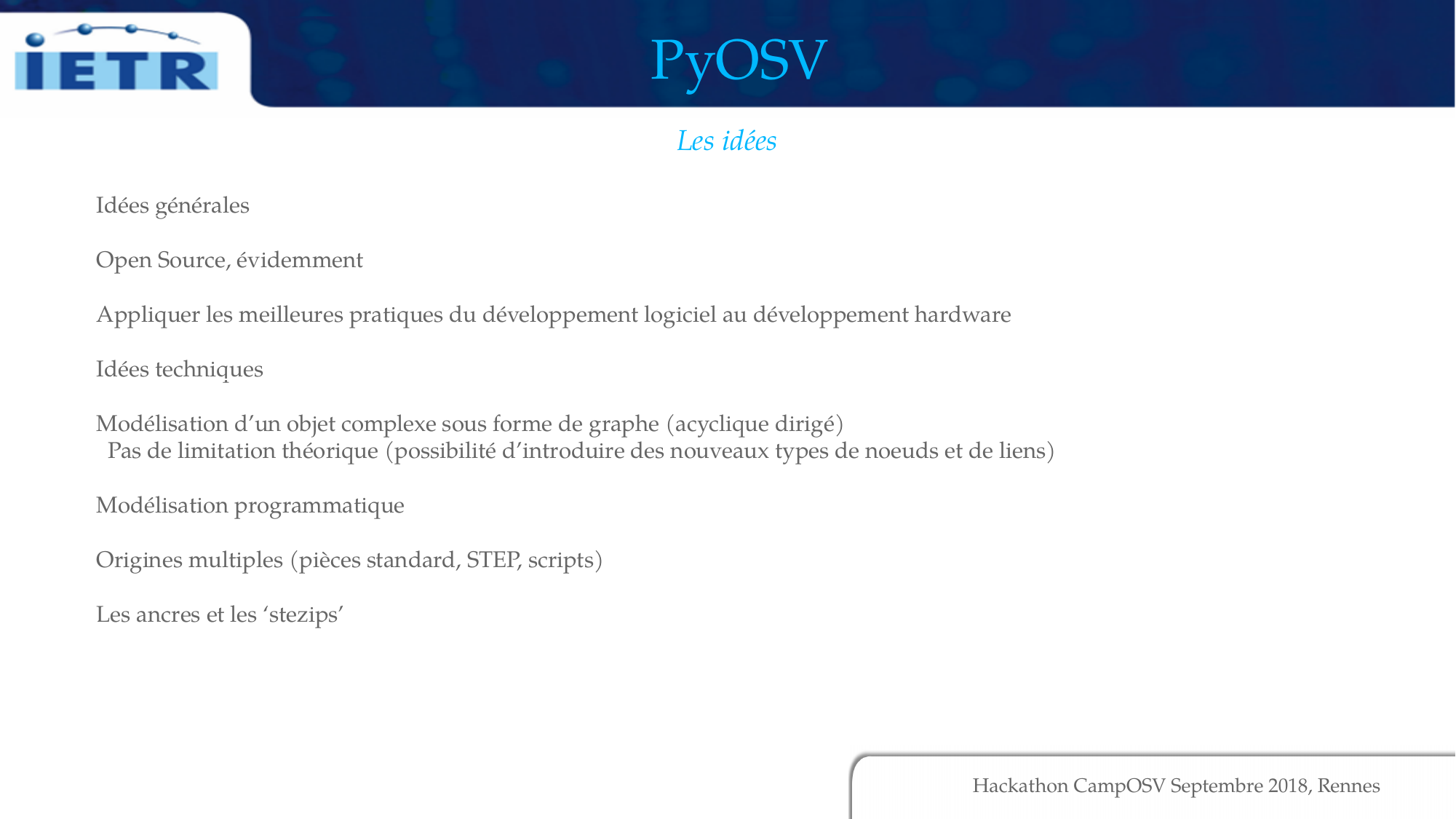

PyOSV
Les idées
Idées générales

Open Source, évidemment

Appliquer les meilleures pratiques du développement logiciel au développement hardware

Idées techniques

Modélisation d’un objet complexe sous forme de graphe (acyclique dirigé)
  Pas de limitation théorique (possibilité d’introduire des nouveaux types de noeuds et de liens)

Modélisation programmatique

Origines multiples (pièces standard, STEP, scripts)

Les ancres et les ‘stezips’
Hackathon CampOSV Septembre 2018, Rennes